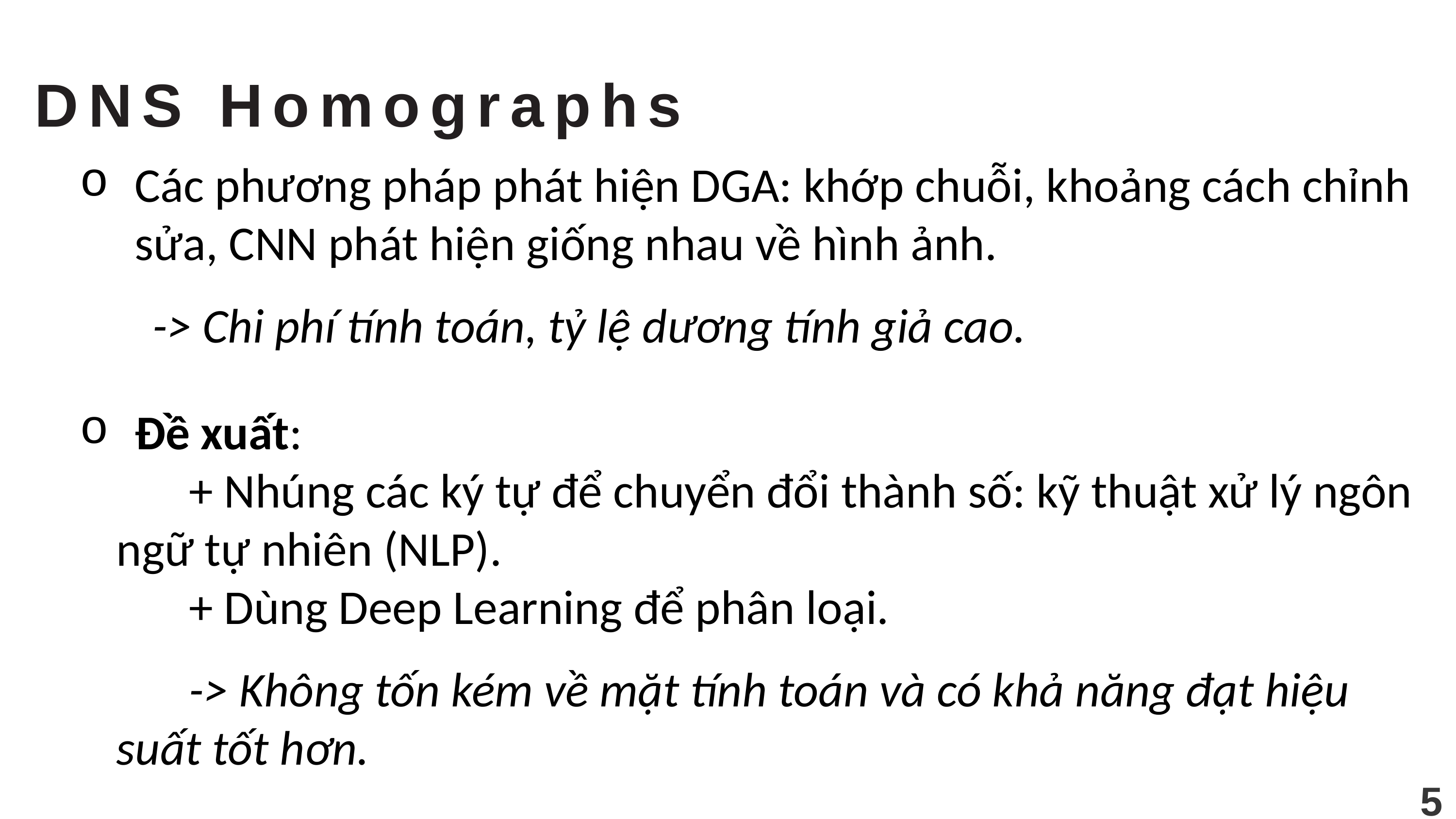

DNS Homographs
Các phương pháp phát hiện DGA: khớp chuỗi, khoảng cách chỉnh sửa, CNN phát hiện giống nhau về hình ảnh.

	-> Chi phí tính toán, tỷ lệ dương tính giả cao.

Đề xuất:
	+ Nhúng các ký tự để chuyển đổi thành số: kỹ thuật xử lý ngôn ngữ tự nhiên (NLP).
	+ Dùng Deep Learning để phân loại.

	-> Không tốn kém về mặt tính toán và có khả năng đạt hiệu suất tốt hơn.

5